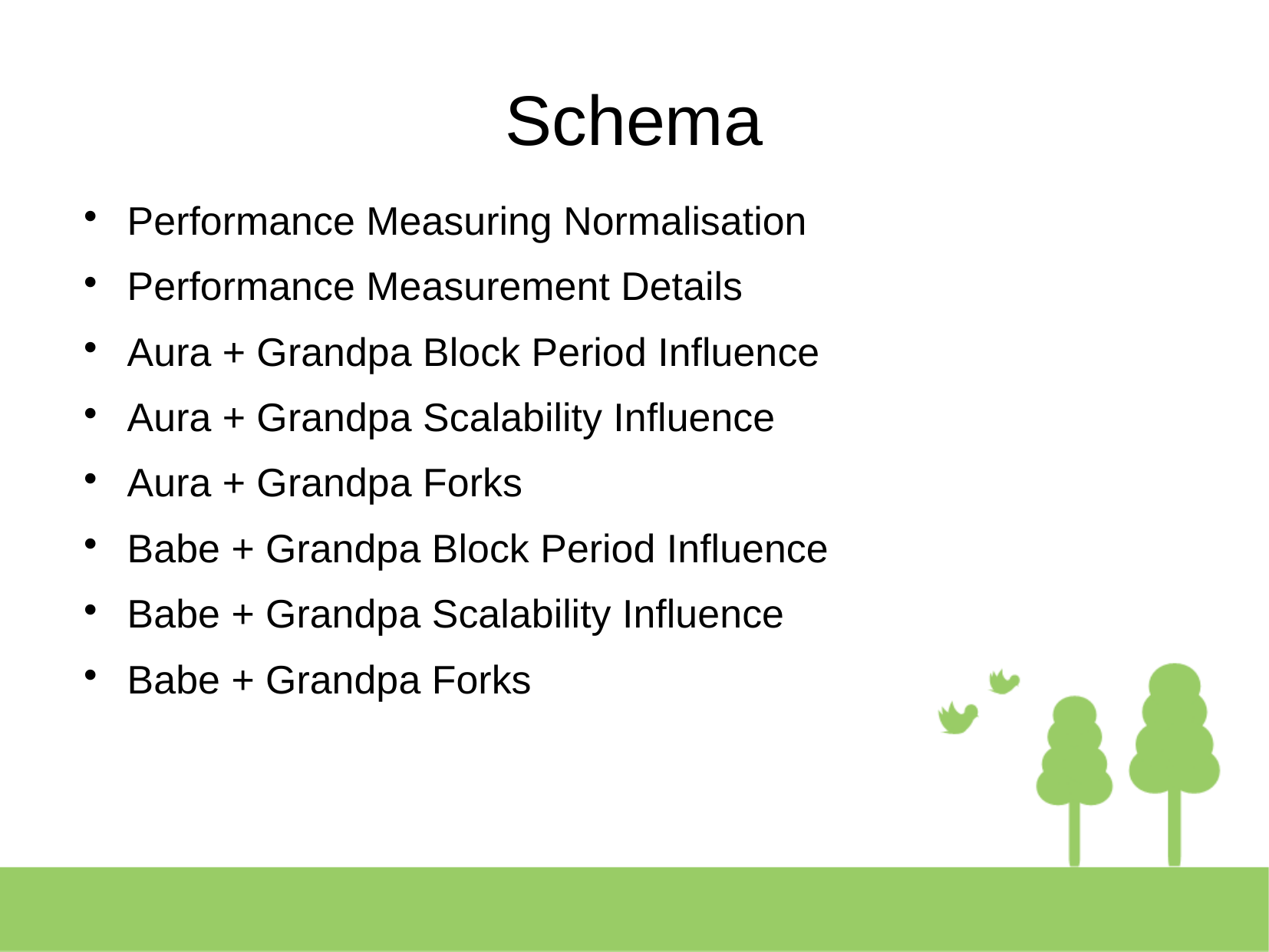

Schema

Performance Measuring Normalisation
Performance Measurement Details
Aura + Grandpa Block Period Influence
Aura + Grandpa Scalability Influence
Aura + Grandpa Forks
Babe + Grandpa Block Period Influence
Babe + Grandpa Scalability Influence
Babe + Grandpa Forks